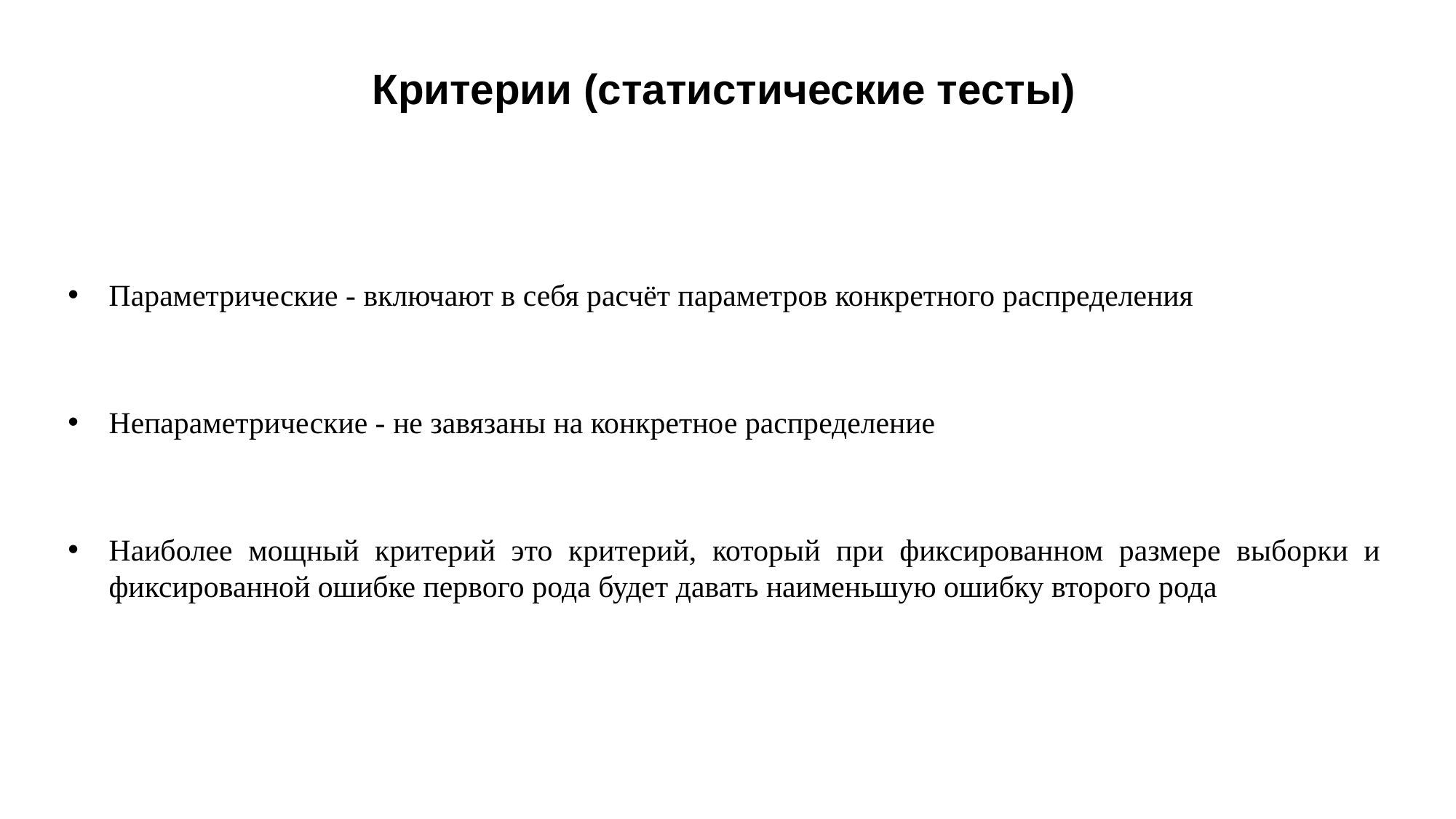

# Критерии (статистические тесты)
Параметрические - включают в себя расчёт параметров конкретного распределения

Непараметрические - не завязаны на конкретное распределение

Наиболее мощный критерий это критерий, который при фиксированном размере выборки и фиксированной ошибке первого рода будет давать наименьшую ошибку второго рода